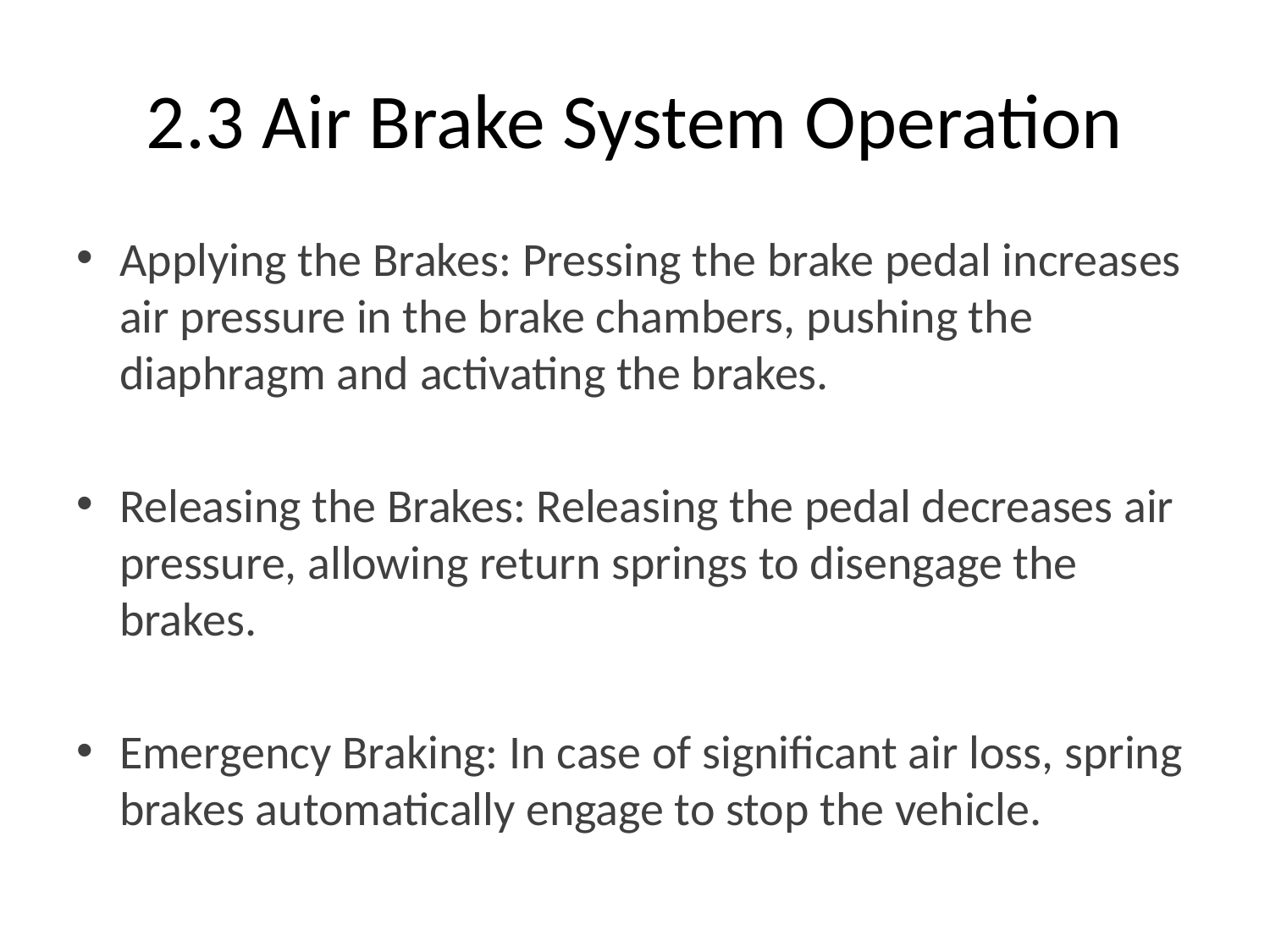

# 2.3 Air Brake System Operation
Applying the Brakes: Pressing the brake pedal increases air pressure in the brake chambers, pushing the diaphragm and activating the brakes.

Releasing the Brakes: Releasing the pedal decreases air pressure, allowing return springs to disengage the brakes.

Emergency Braking: In case of significant air loss, spring brakes automatically engage to stop the vehicle.